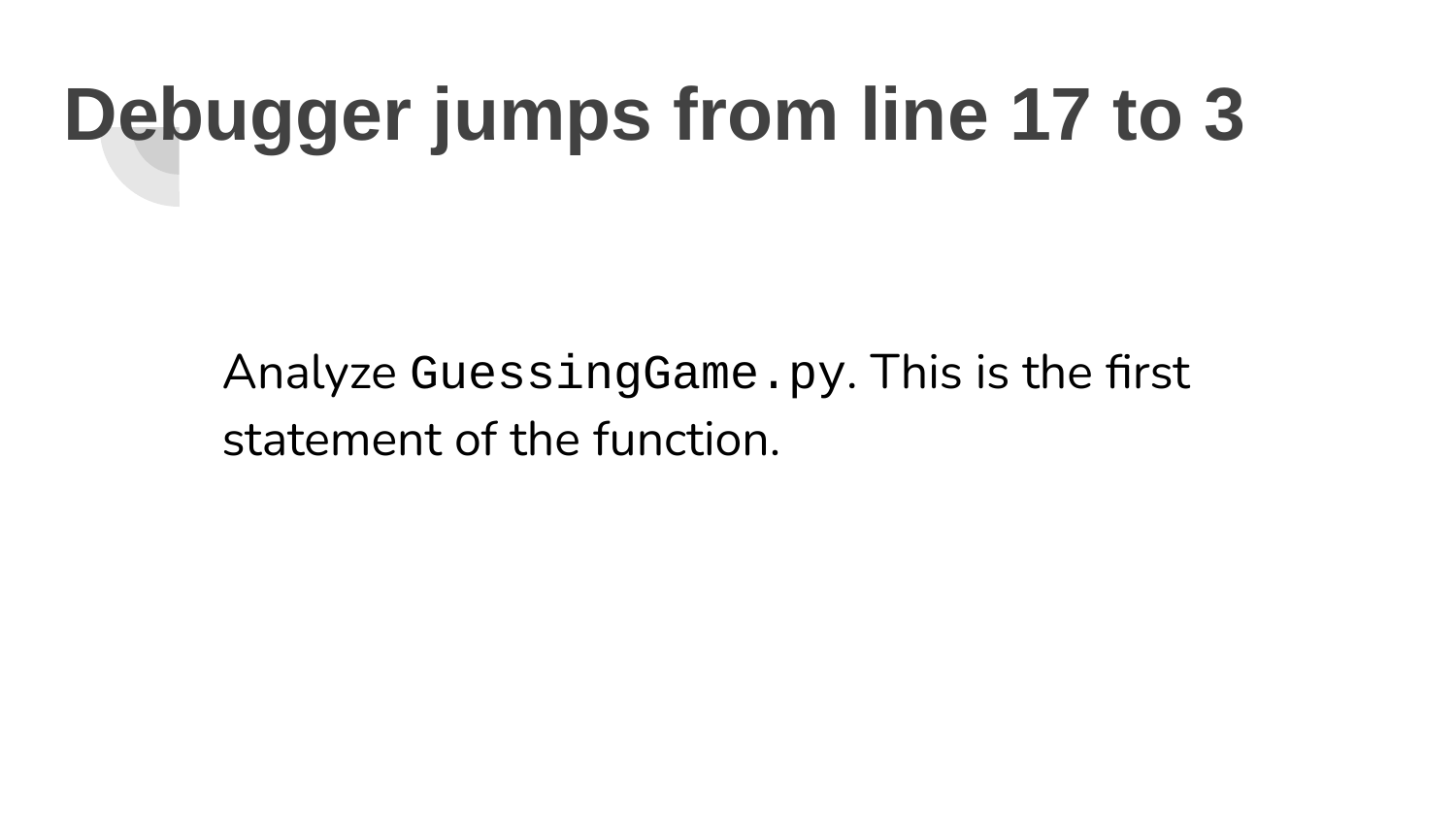

Debugger jumps from line 17 to 3
Analyze GuessingGame.py. This is the first statement of the function.